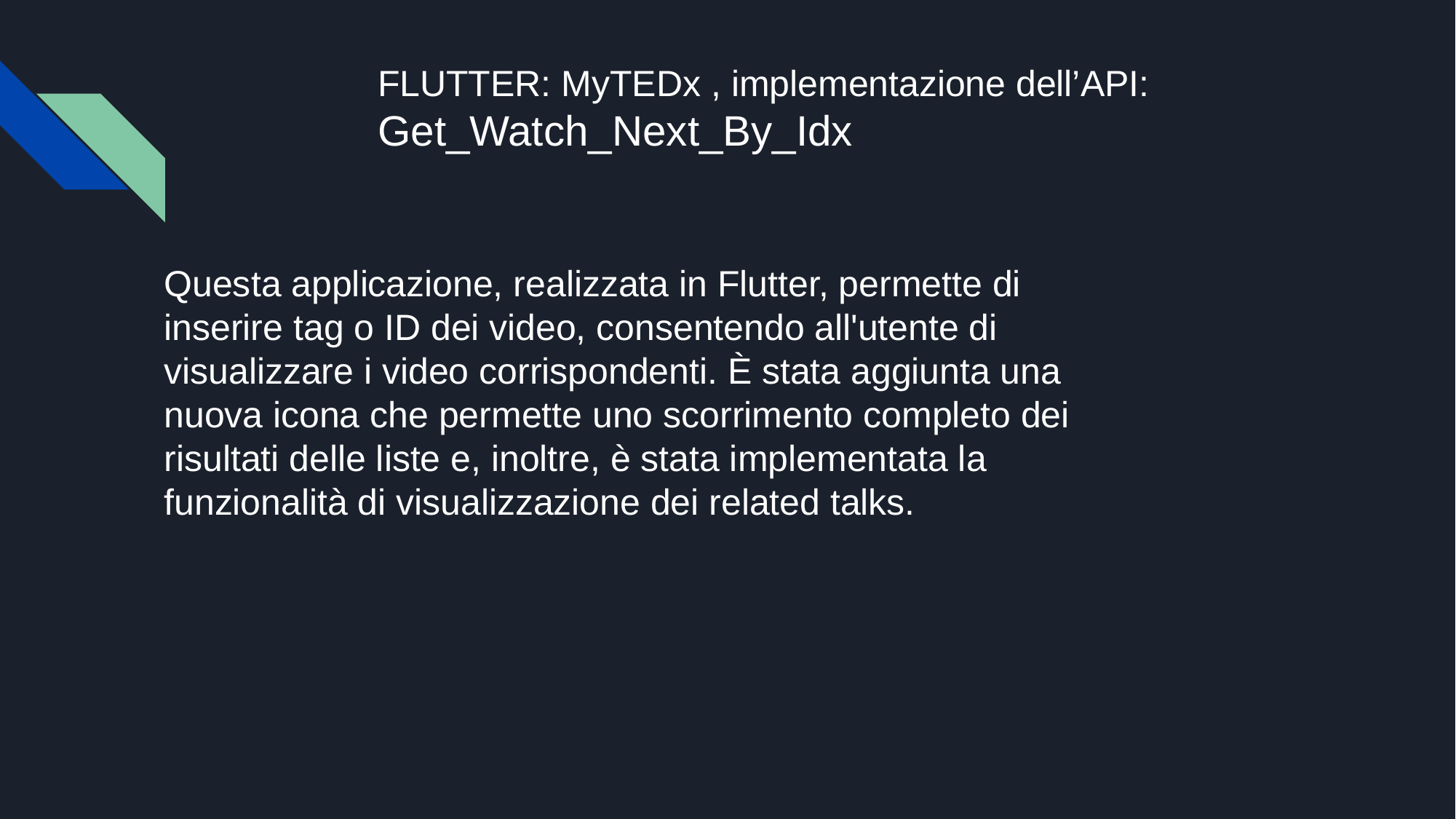

FLUTTER: MyTEDx , implementazione dell’API: Get_Watch_Next_By_Idx
Questa applicazione, realizzata in Flutter, permette di inserire tag o ID dei video, consentendo all'utente di visualizzare i video corrispondenti. È stata aggiunta una nuova icona che permette uno scorrimento completo dei risultati delle liste e, inoltre, è stata implementata la funzionalità di visualizzazione dei related talks.